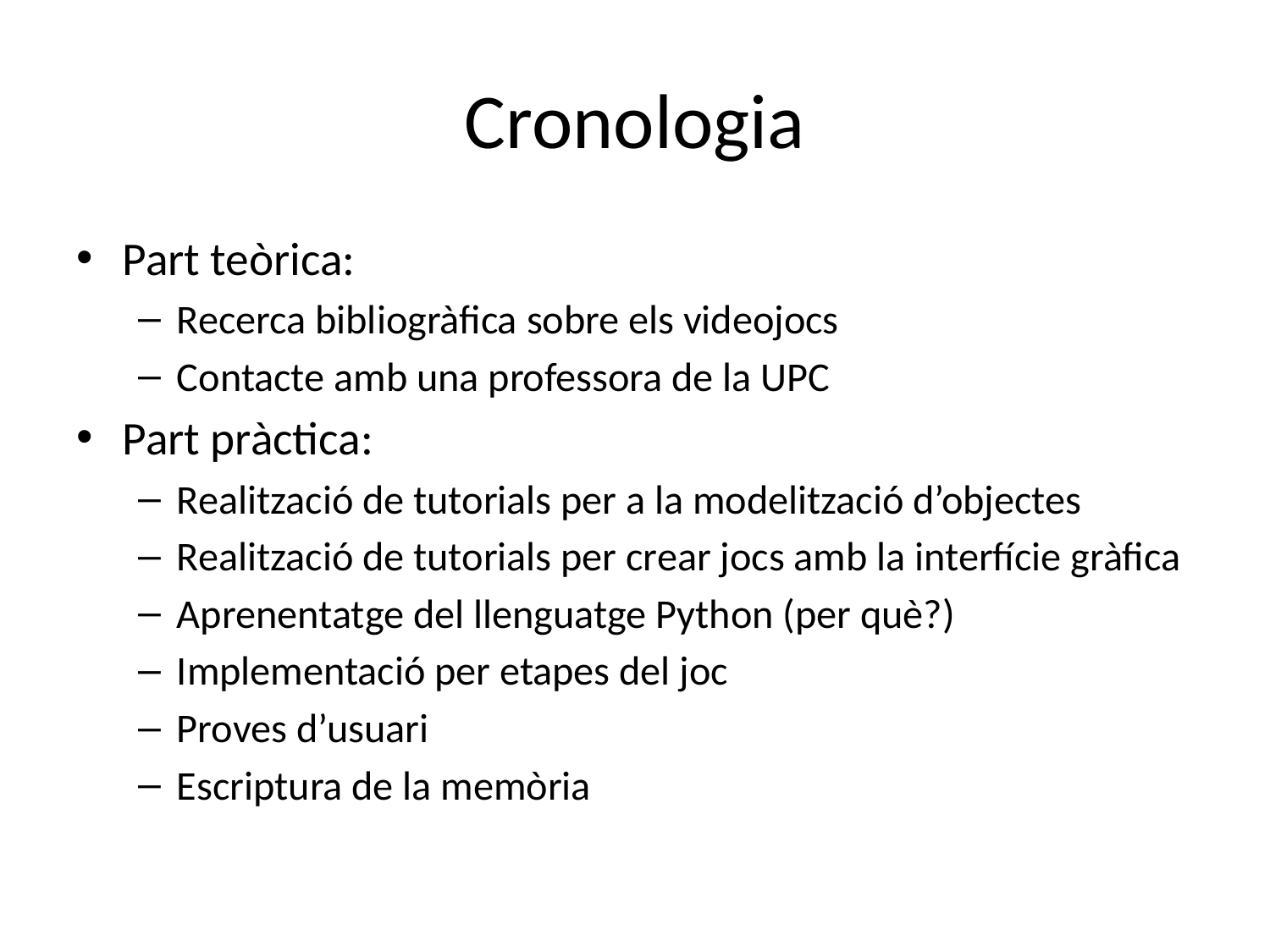

# Cronologia
Part teòrica:
Recerca bibliogràfica sobre els videojocs
Contacte amb una professora de la UPC
Part pràctica:
Realització de tutorials per a la modelització d’objectes
Realització de tutorials per crear jocs amb la interfície gràfica
Aprenentatge del llenguatge Python (per què?)
Implementació per etapes del joc
Proves d’usuari
Escriptura de la memòria